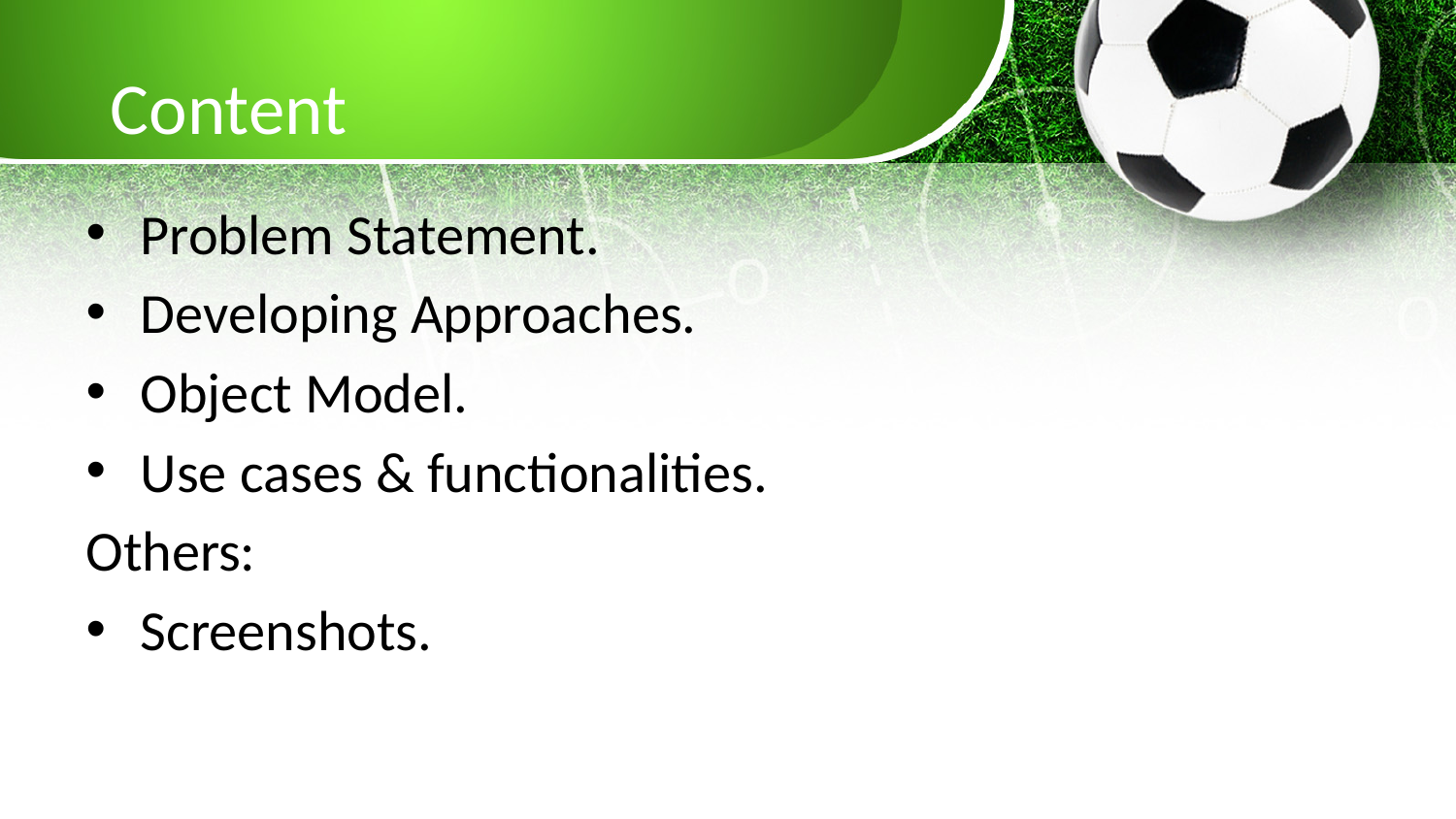

# Content
Problem Statement.
Developing Approaches.
Object Model.
Use cases & functionalities.
Others:
Screenshots.